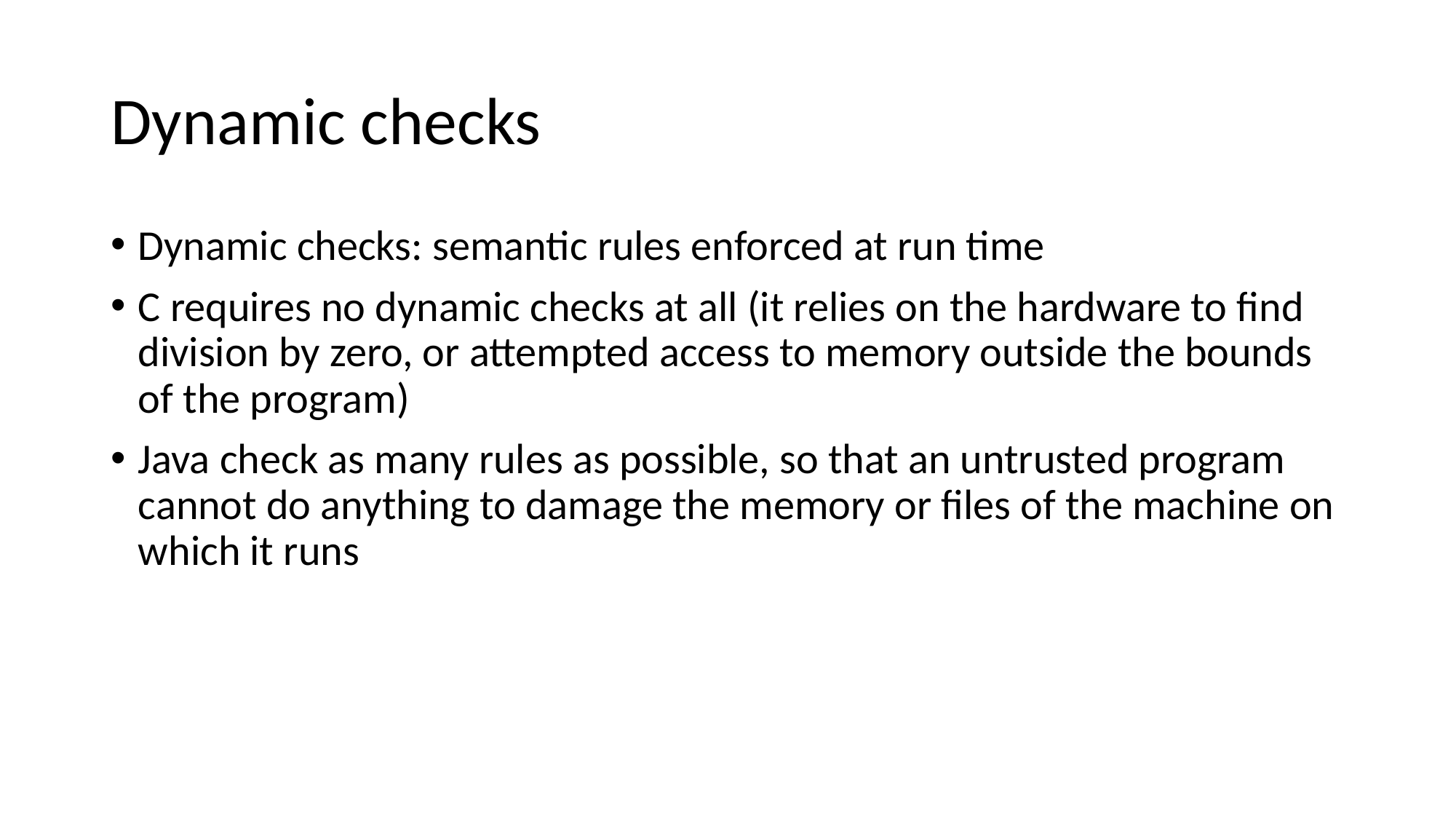

# Dynamic checks
Dynamic checks: semantic rules enforced at run time
C requires no dynamic checks at all (it relies on the hardware to find division by zero, or attempted access to memory outside the bounds of the program)
Java check as many rules as possible, so that an untrusted program cannot do anything to damage the memory or files of the machine on which it runs